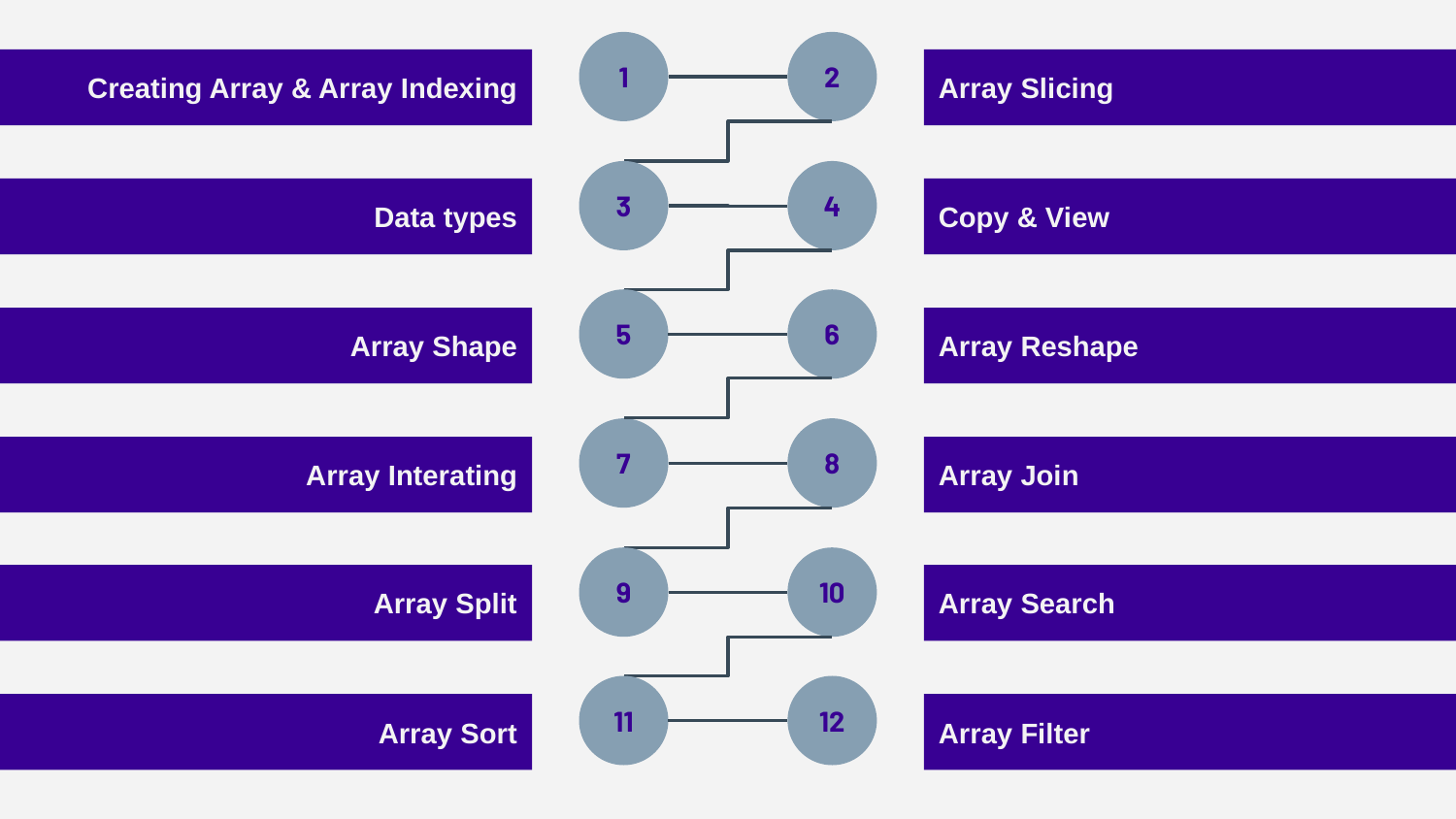

1
2
3
4
5
6
7
8
9
10
11
12
Creating Array & Array Indexing
Array Slicing
Data types
Copy & View
Array Shape
Array Reshape
Array Interating
Array Join
Array Split
Array Search
Array Sort
Array Filter